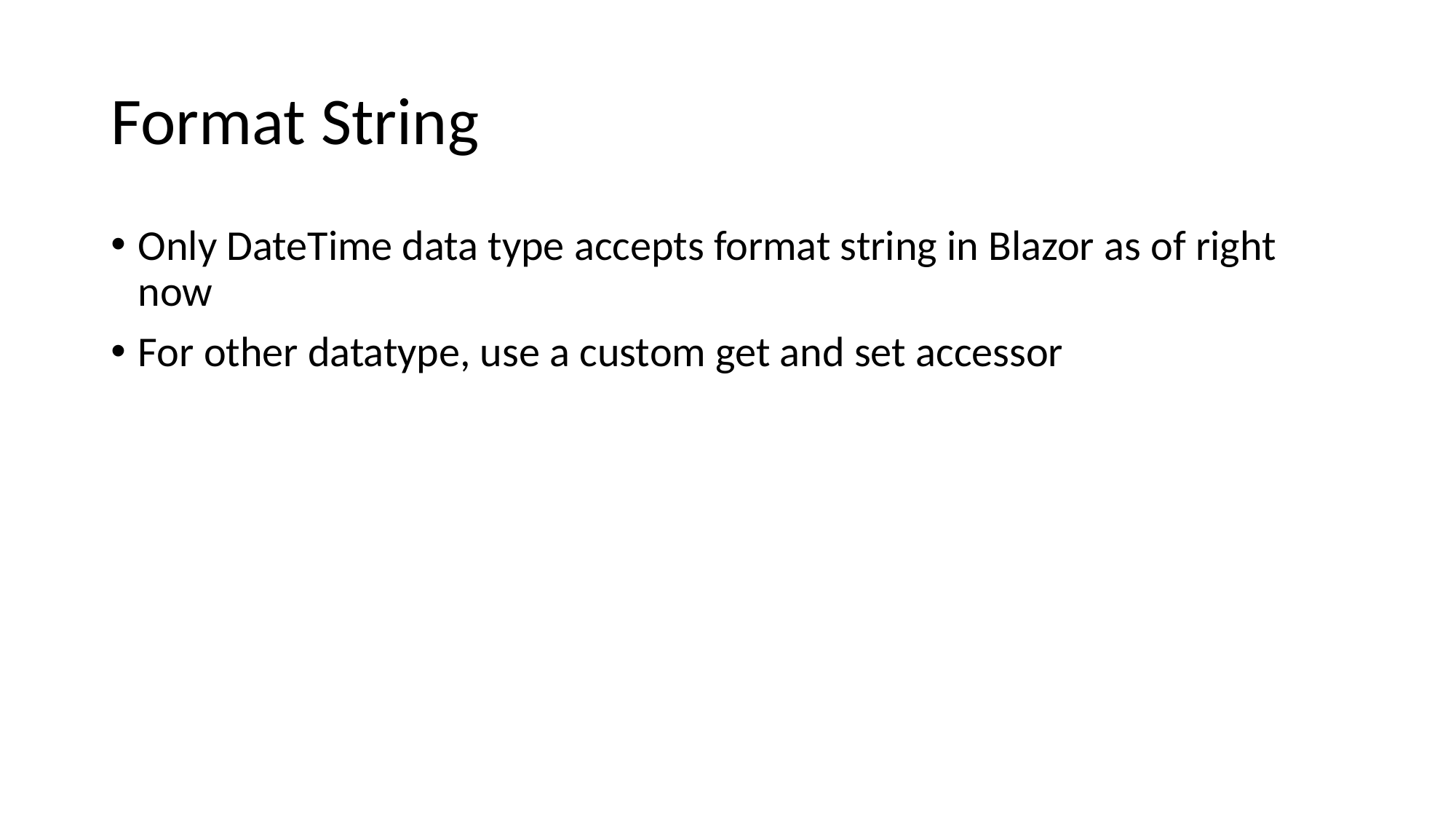

# Format String
Only DateTime data type accepts format string in Blazor as of right now
For other datatype, use a custom get and set accessor